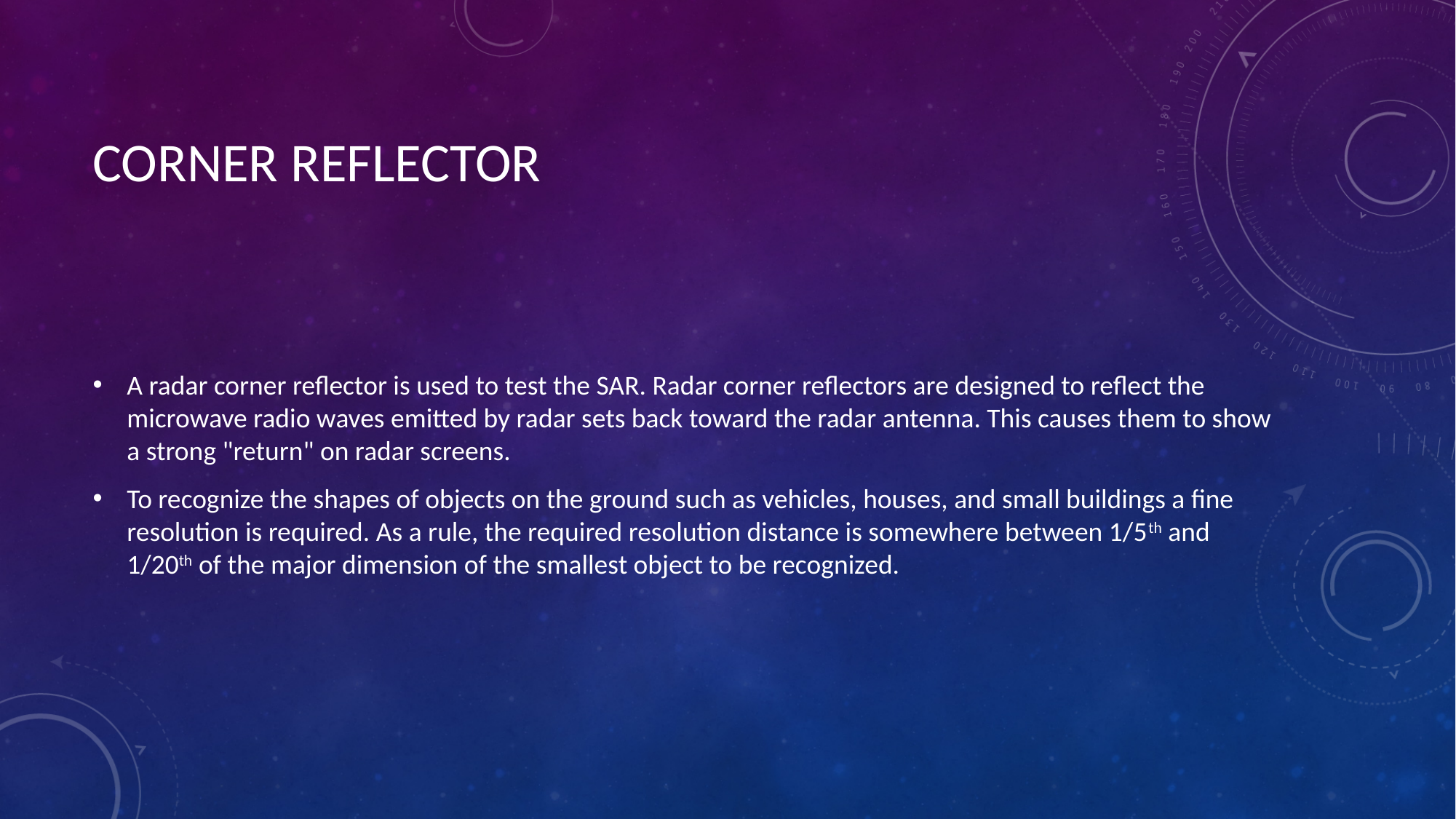

# Corner reflector
A radar corner reflector is used to test the SAR. Radar corner reflectors are designed to reflect the microwave radio waves emitted by radar sets back toward the radar antenna. This causes them to show a strong "return" on radar screens.
To recognize the shapes of objects on the ground such as vehicles, houses, and small buildings a fine resolution is required. As a rule, the required resolution distance is somewhere between 1/5th and 1/20th of the major dimension of the smallest object to be recognized.